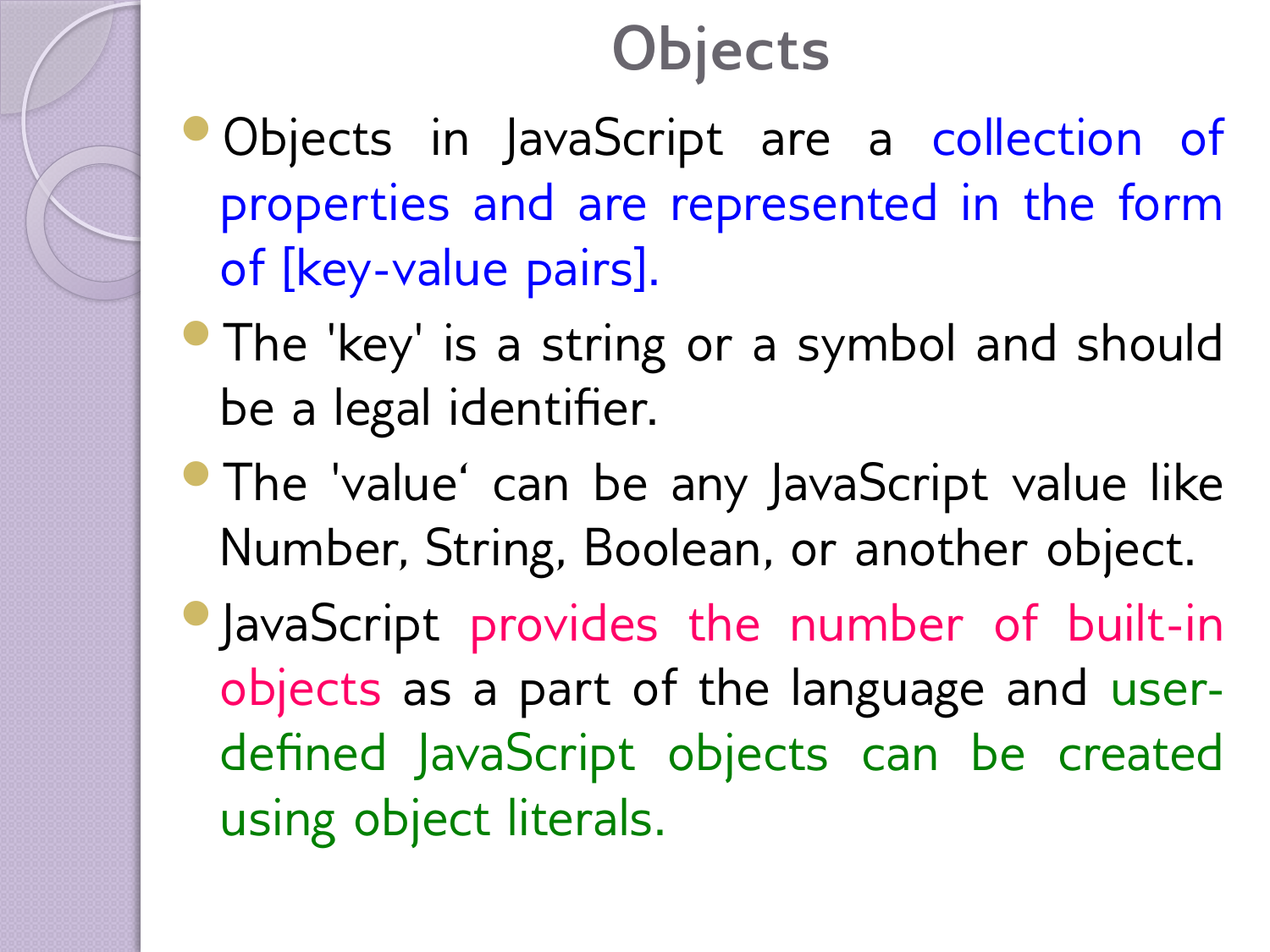

# Objects
Objects in JavaScript are a collection of properties and are represented in the form of [key-value pairs].
The 'key' is a string or a symbol and should be a legal identifier.
The 'value‘ can be any JavaScript value like Number, String, Boolean, or another object.
JavaScript provides the number of built-in objects as a part of the language and user-defined JavaScript objects can be created using object literals.